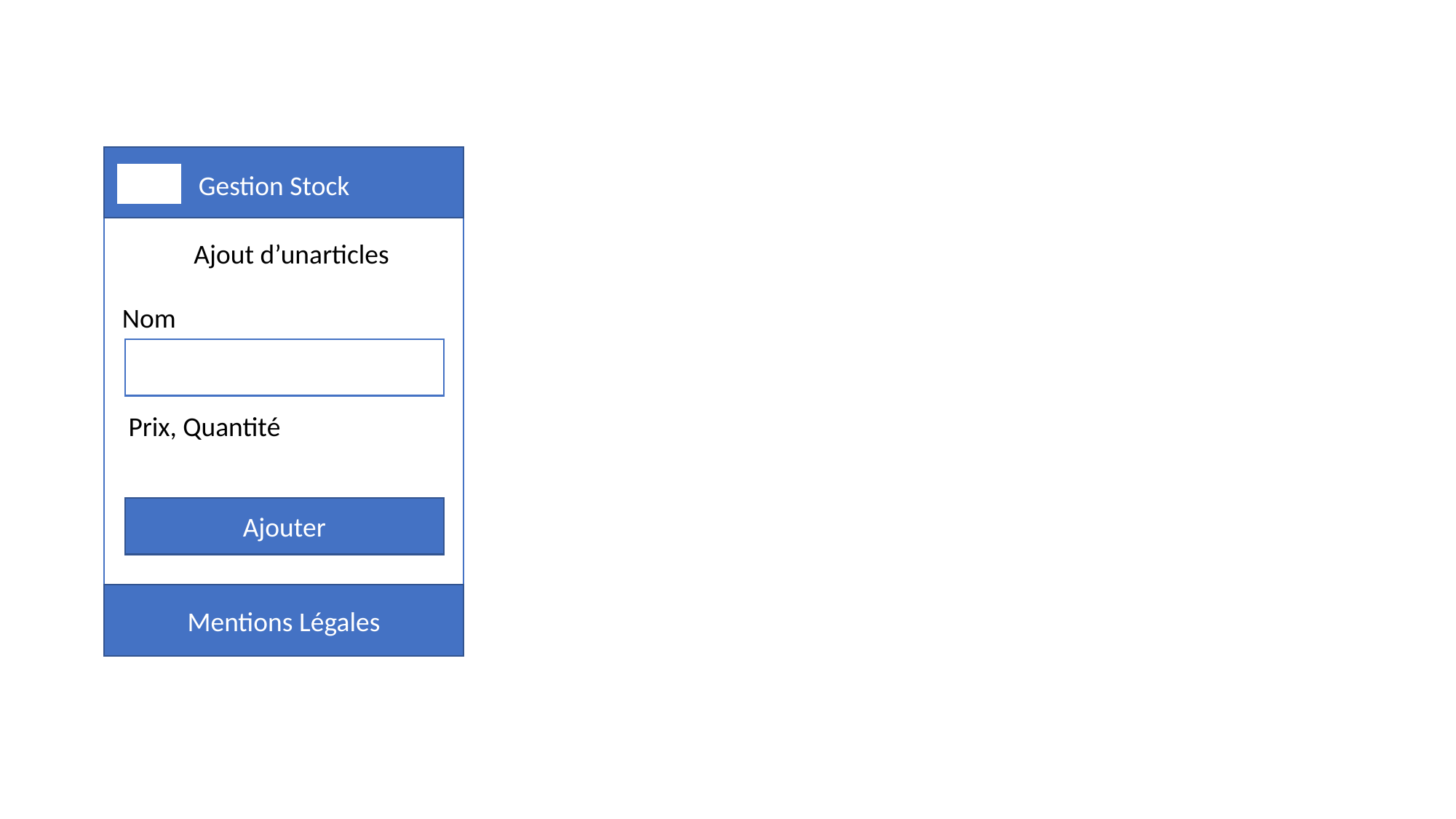

Gestion Stock
Ajout d’unarticles
Nom

Prix, Quantité
Ajouter
Mentions Légales